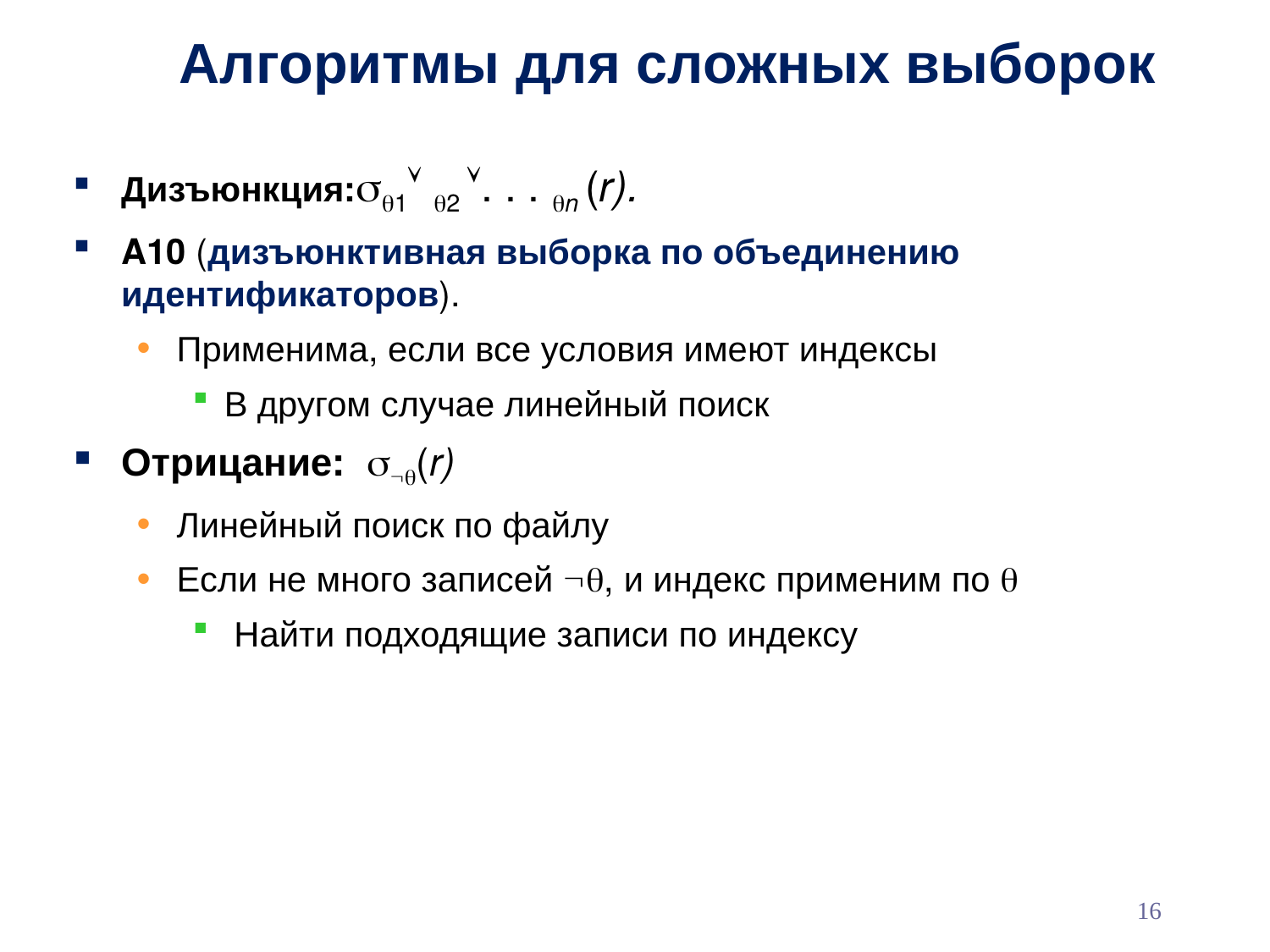

# Алгоритмы для сложных выборок
Дизъюнкция:σθ1∨ θ2 ∨. . . θn (r).
A10 (дизъюнктивная выборка по объединению идентификаторов).
Применима, если все условия имеют индексы
В другом случае линейный поиск
Отрицание:  σ¬θ(r)
Линейный поиск по файлу
Если не много записей ¬θ, и индекс применим по θ
 Найти подходящие записи по индексу
16